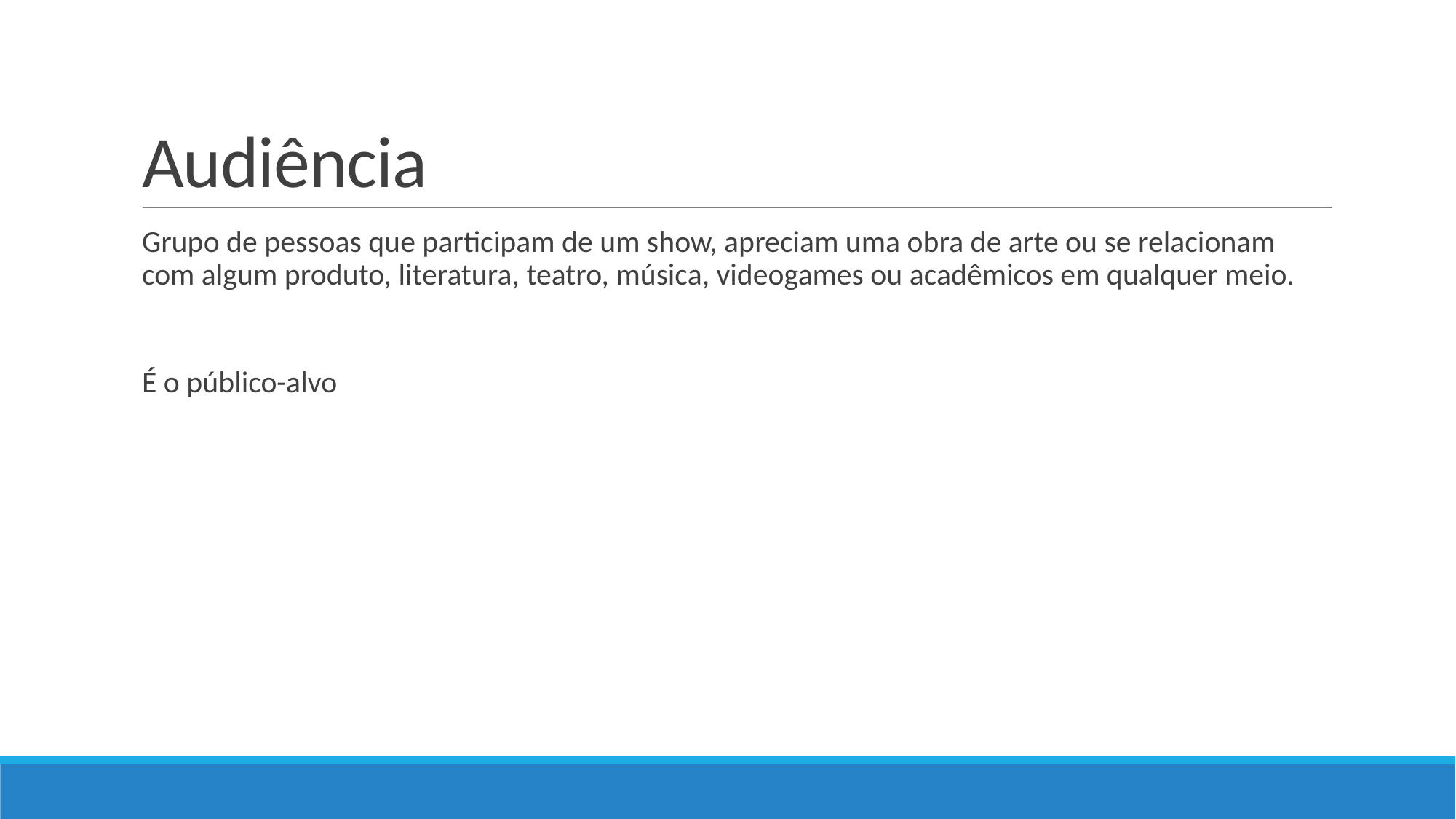

# Audiência
Grupo de pessoas que participam de um show, apreciam uma obra de arte ou se relacionam com algum produto, literatura, teatro, música, videogames ou acadêmicos em qualquer meio.

É o público-alvo